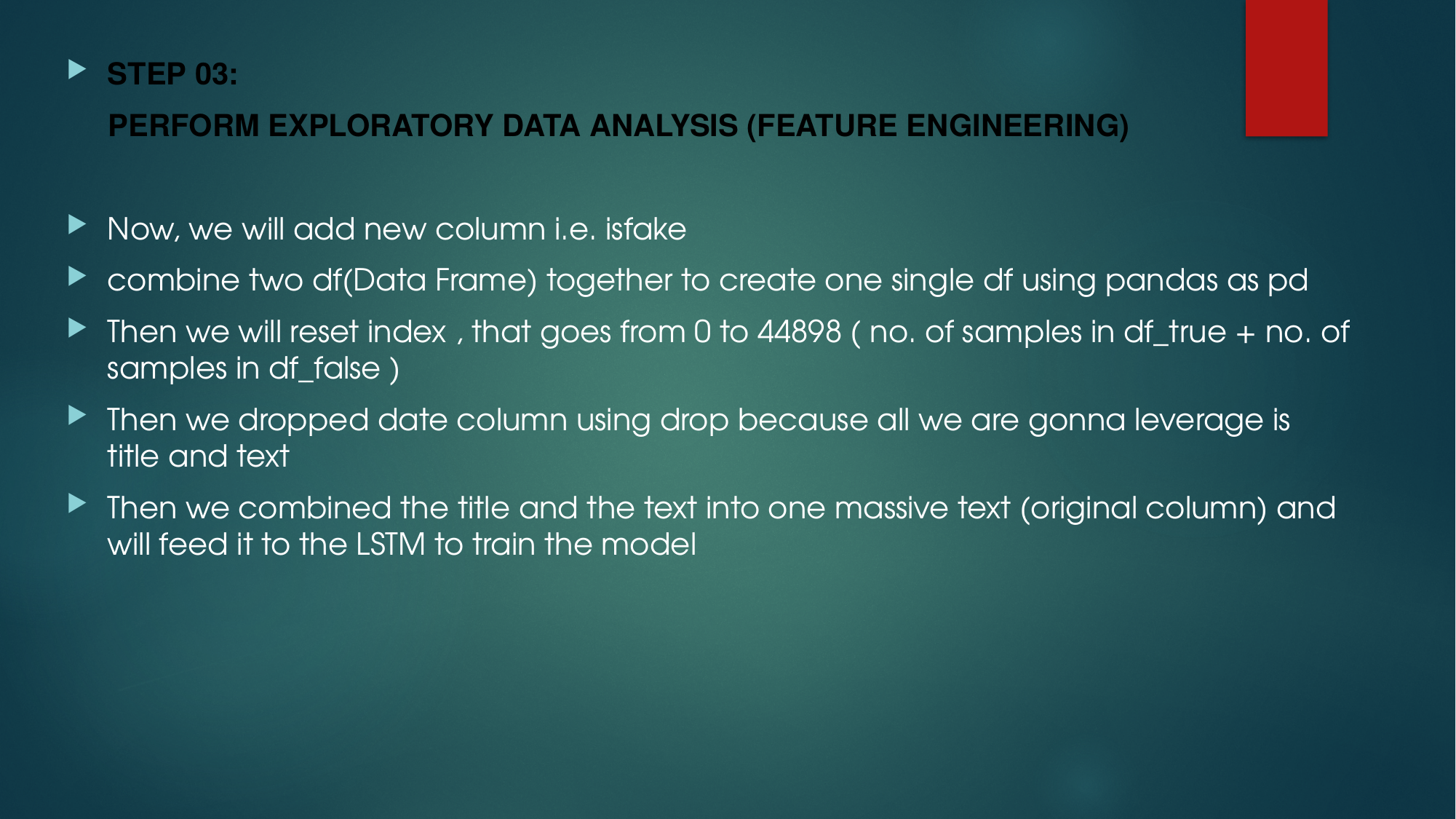

STEP 03:
     PERFORM EXPLORATORY DATA ANALYSIS (FEATURE ENGINEERING)

Now, we will add new column i.e. isfake
combine two df(Data Frame) together to create one single df using pandas as pd
Then we will reset index , that goes from 0 to 44898 ( no. of samples in df_true + no. of samples in df_false )
Then we dropped date column using drop because all we are gonna leverage is title and text
Then we combined the title and the text into one massive text (original column) and will feed it to the LSTM to train the model